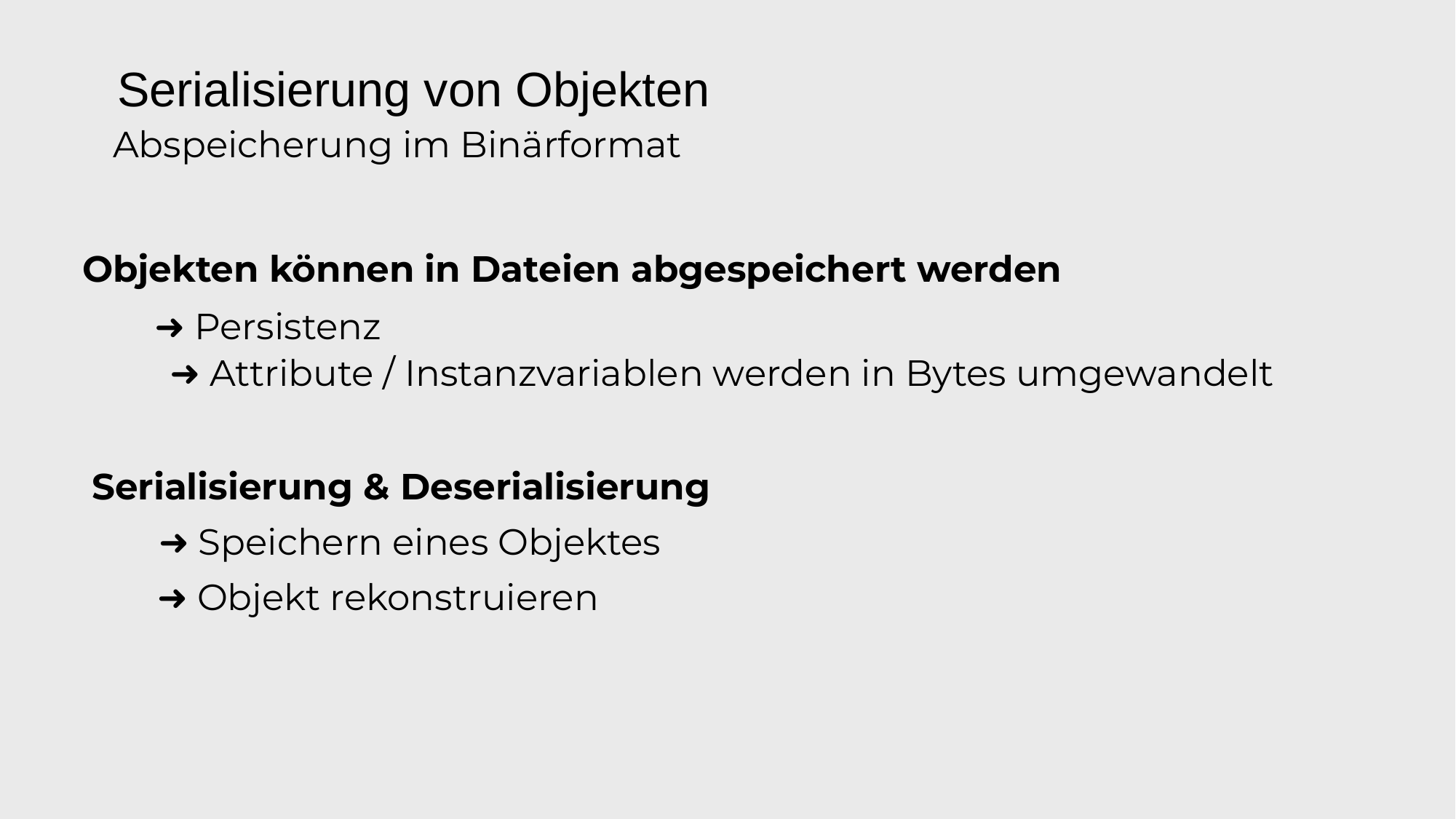

Serialisierung von Objekten
Abspeicherung im Binärformat
Objekten können in Dateien abgespeichert werden
➜ Persistenz
➜ Attribute / Instanzvariablen werden in Bytes umgewandelt
Serialisierung & Deserialisierung
➜ Speichern eines Objektes
➜ Objekt rekonstruieren